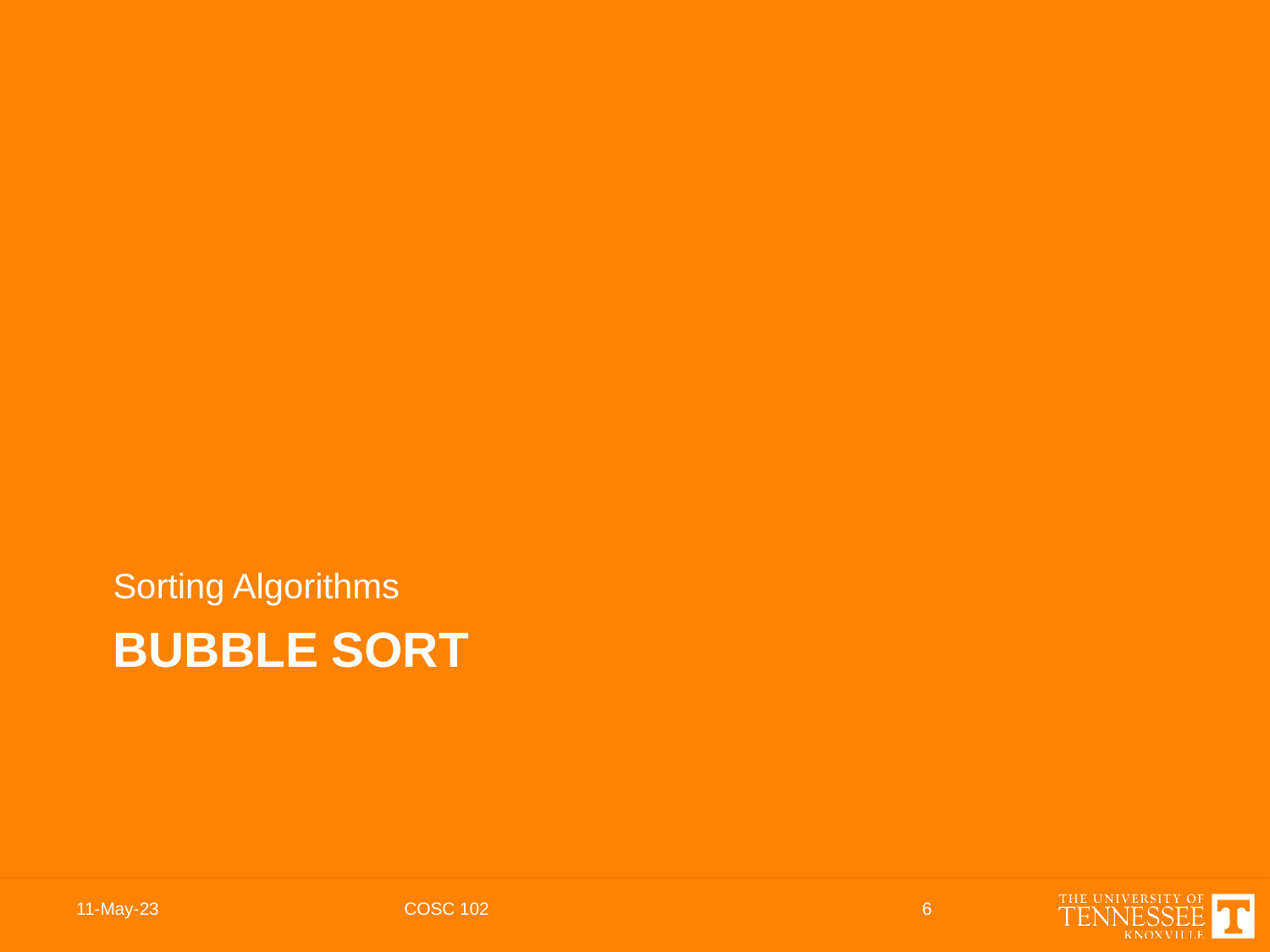

Sorting Algorithms
# BUBBLE SORT
11-May-23
COSC 102
6